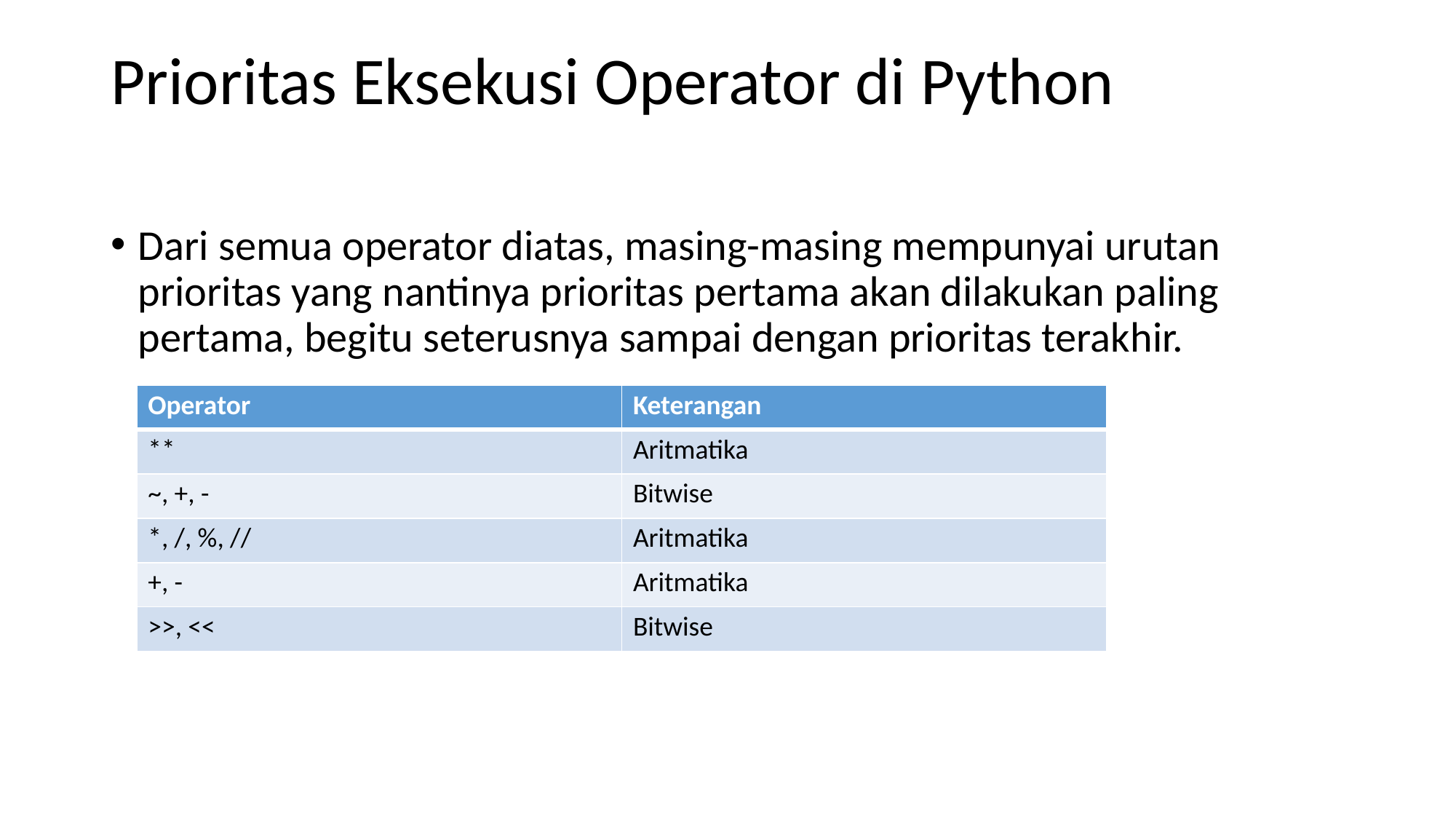

# Prioritas Eksekusi Operator di Python
Dari semua operator diatas, masing-masing mempunyai urutan prioritas yang nantinya prioritas pertama akan dilakukan paling pertama, begitu seterusnya sampai dengan prioritas terakhir.

| Operator | Keterangan |
| --- | --- |
| \*\* | Aritmatika |
| ~, +, - | Bitwise |
| \*, /, %, // | Aritmatika |
| +, - | Aritmatika |
| >>, << | Bitwise |